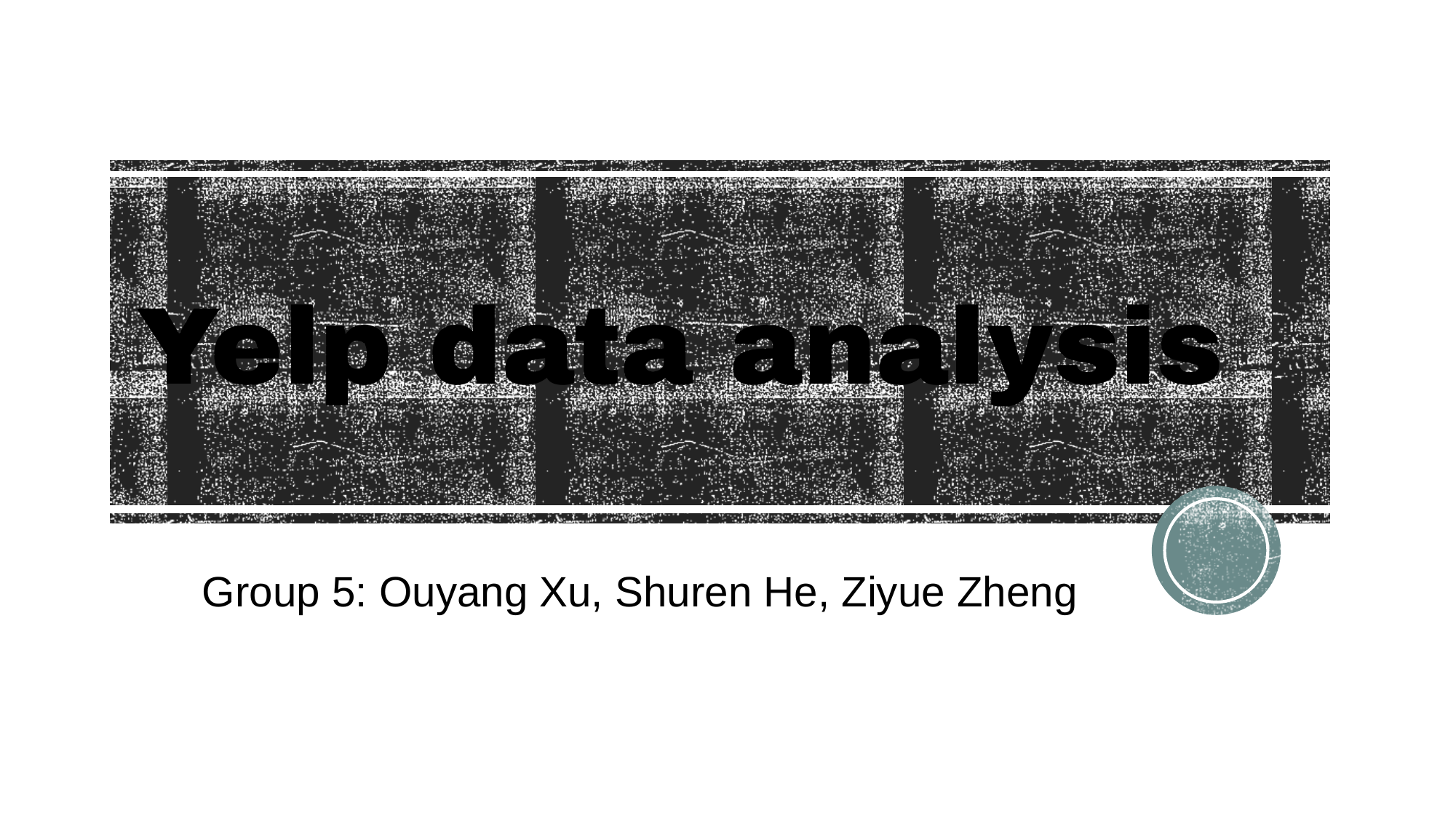

# Yelp data analysis
Group 5: Ouyang Xu, Shuren He, Ziyue Zheng